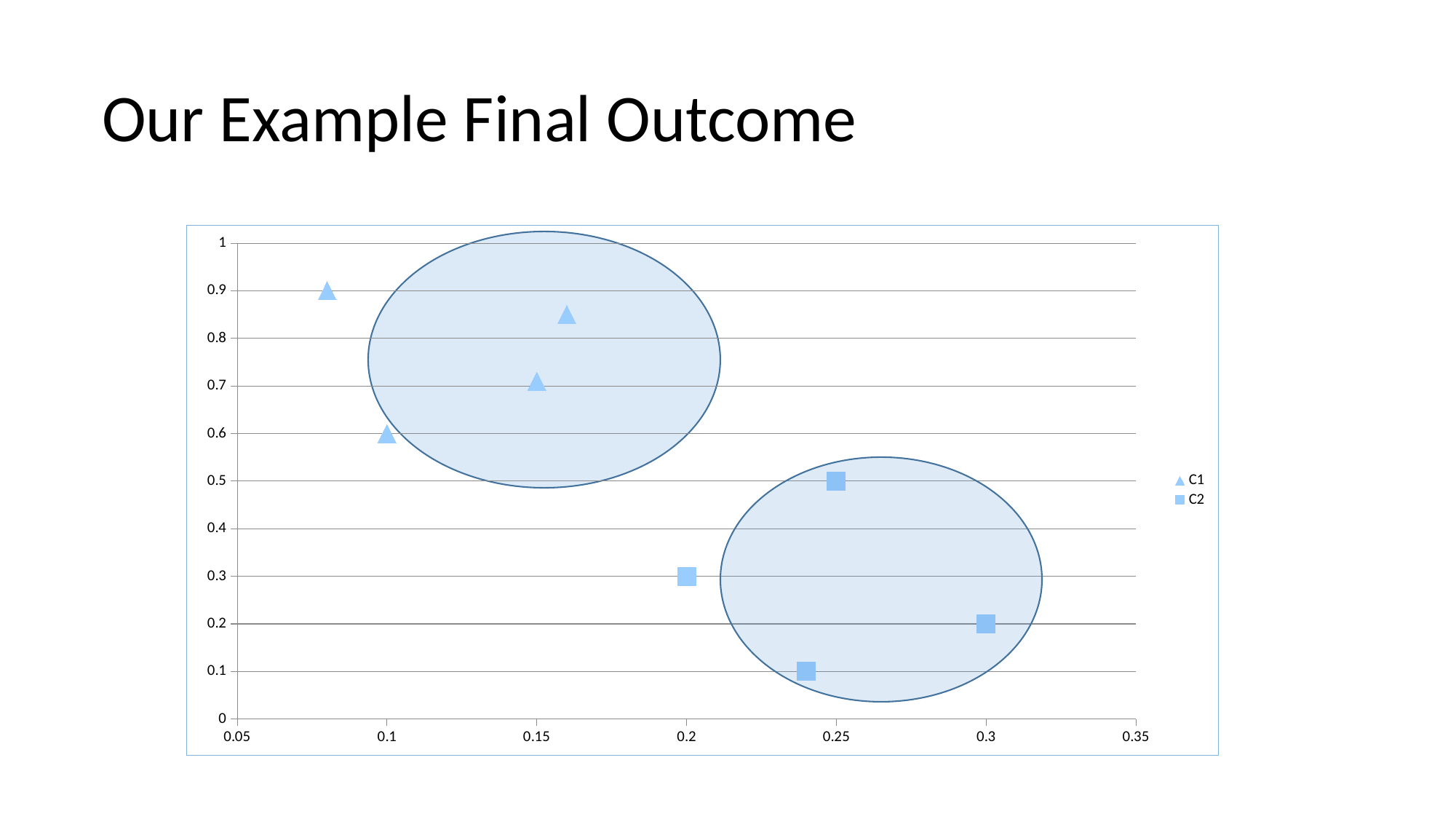

# Our Example Final Outcome

### Chart

| Category |  |  |
|---|---|---|